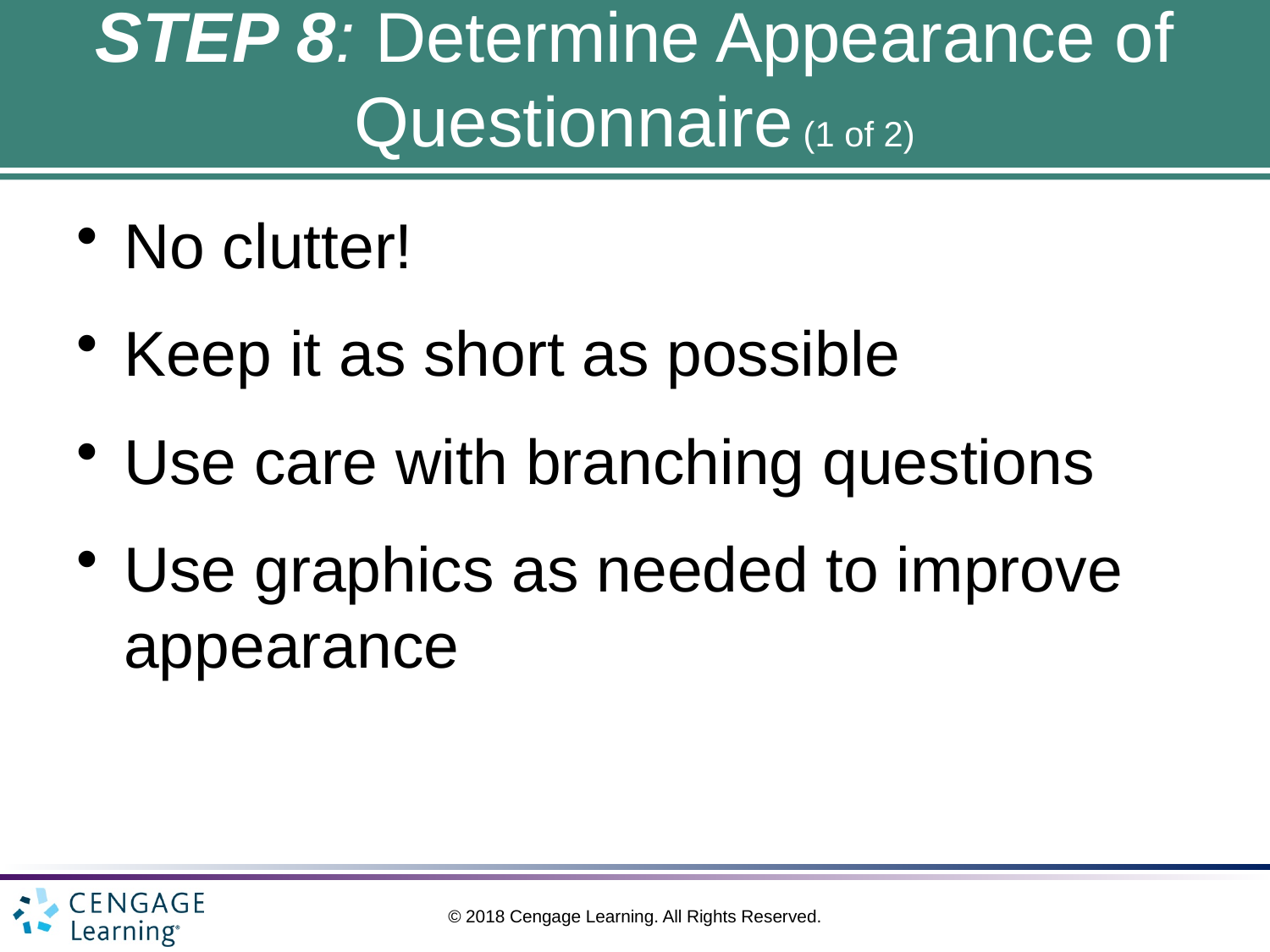

# STEP 8: Determine Appearance of Questionnaire (1 of 2)
No clutter!
Keep it as short as possible
Use care with branching questions
Use graphics as needed to improve appearance